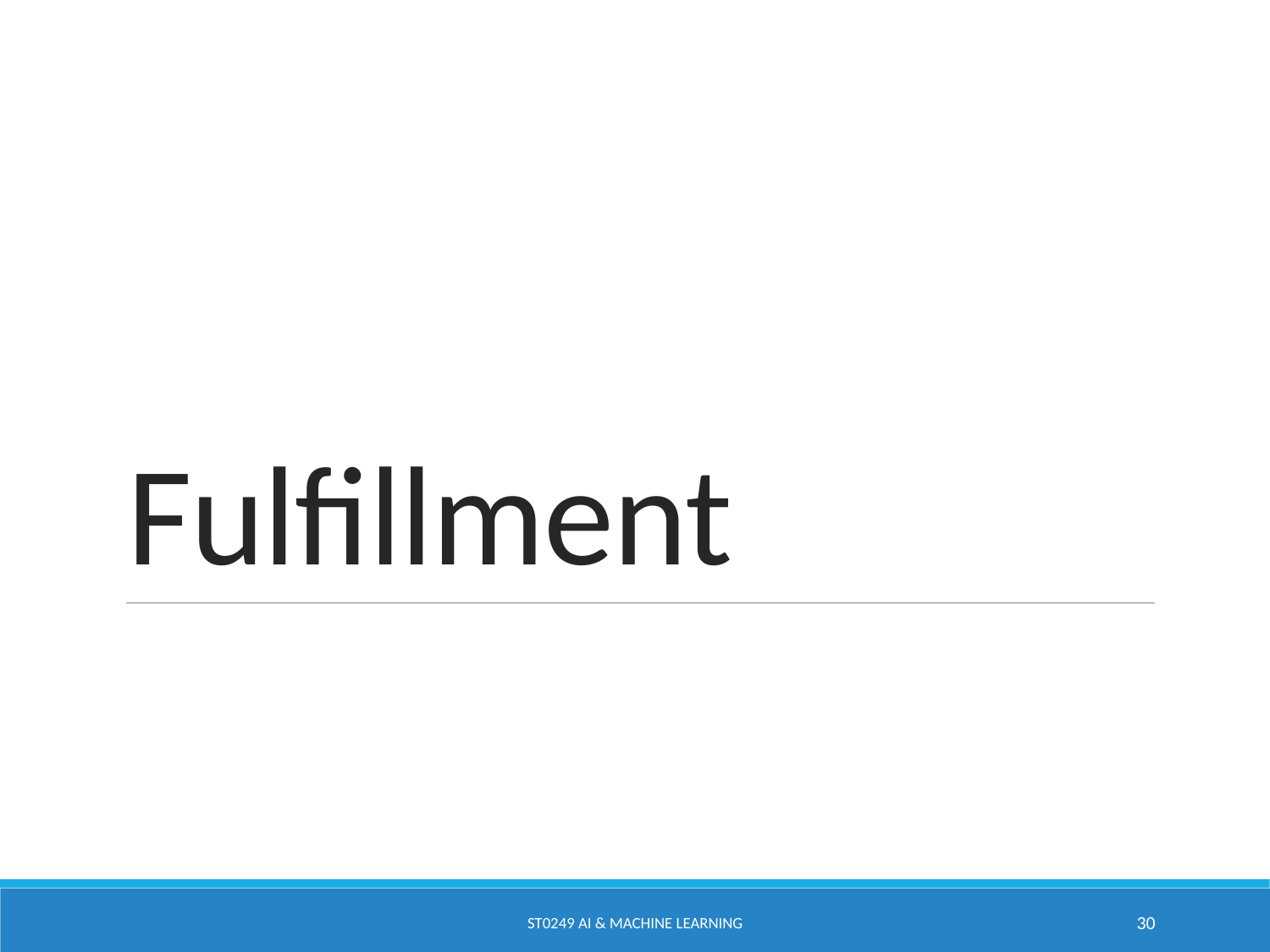

# Fulfillment

ST0249 AI & Machine Learning
30